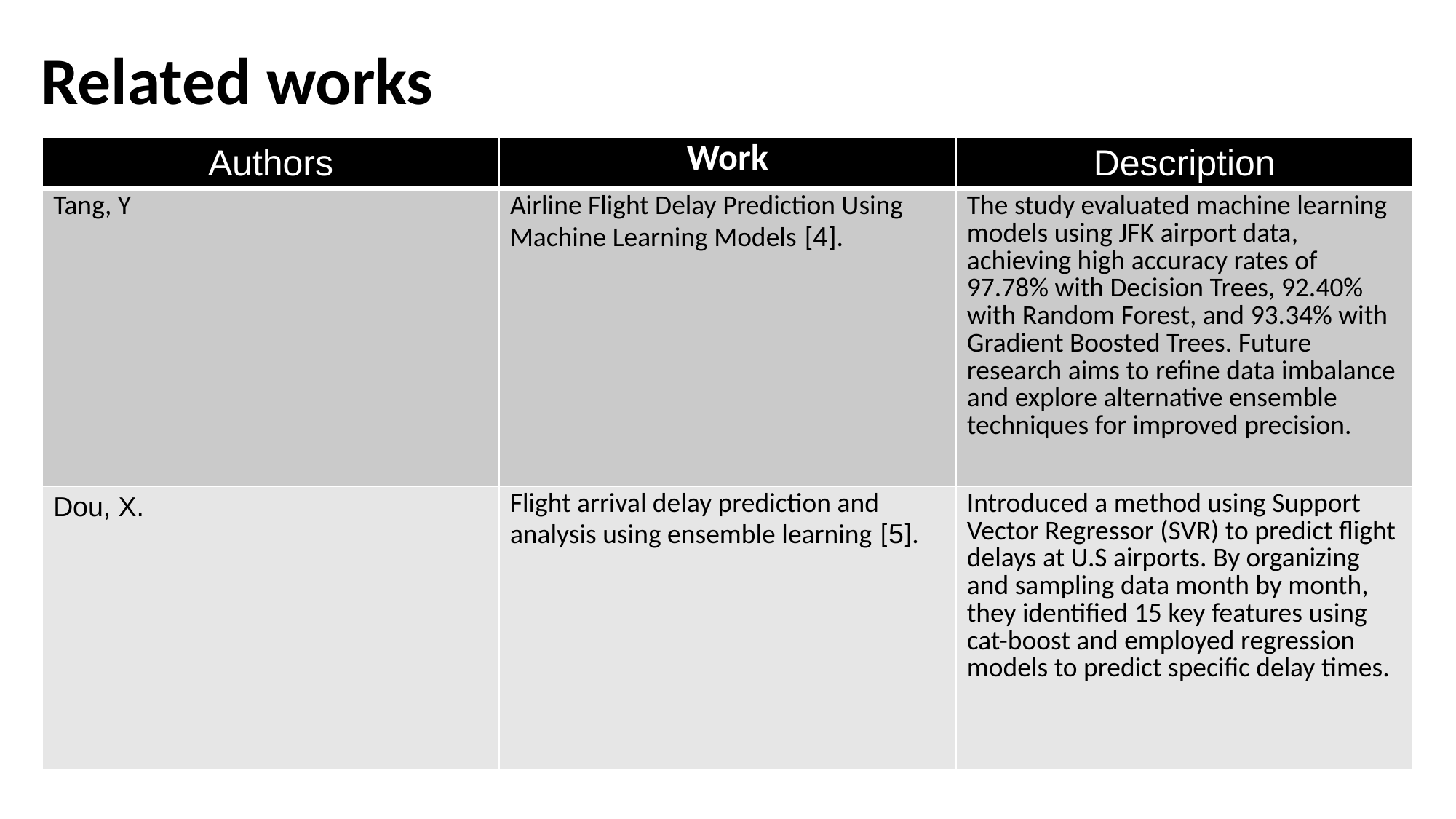

# Related works
| Authors | Work | Description |
| --- | --- | --- |
| Tang, Y | Airline Flight Delay Prediction Using Machine Learning Models [4]. | The study evaluated machine learning models using JFK airport data, achieving high accuracy rates of 97.78% with Decision Trees, 92.40% with Random Forest, and 93.34% with Gradient Boosted Trees. Future research aims to refine data imbalance and explore alternative ensemble techniques for improved precision. |
| Dou, X. | Flight arrival delay prediction and analysis using ensemble learning [5]. | Introduced a method using Support Vector Regressor (SVR) to predict flight delays at U.S airports. By organizing and sampling data month by month, they identified 15 key features using cat-boost and employed regression models to predict specific delay times. |